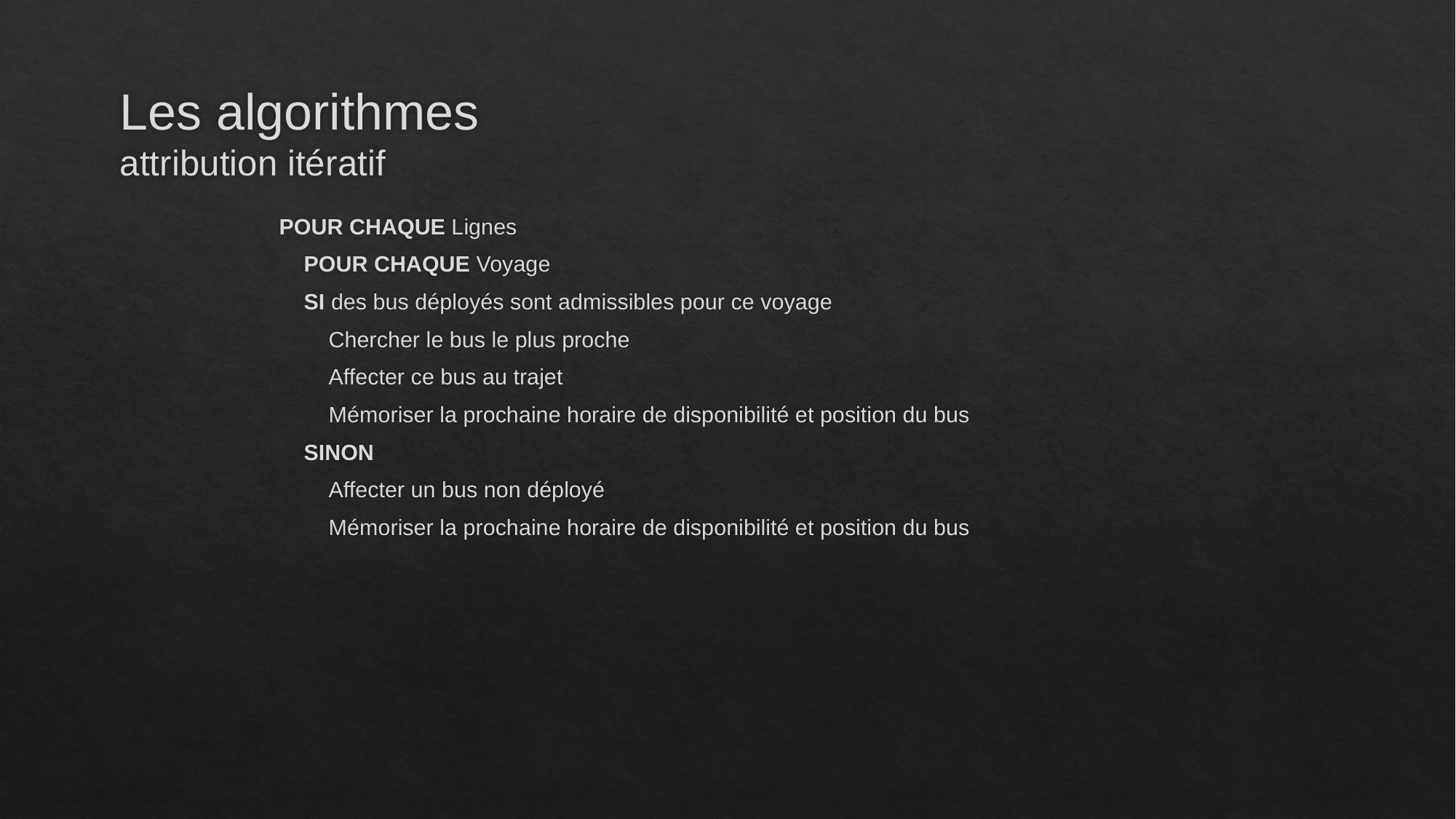

# Les algorithmes attribution itératif
POUR CHAQUE Lignes
    POUR CHAQUE Voyage
    SI des bus déployés sont admissibles pour ce voyage
        Chercher le bus le plus proche
        Affecter ce bus au trajet
        Mémoriser la prochaine horaire de disponibilité et position du bus
    SINON
        Affecter un bus non déployé
        Mémoriser la prochaine horaire de disponibilité et position du bus